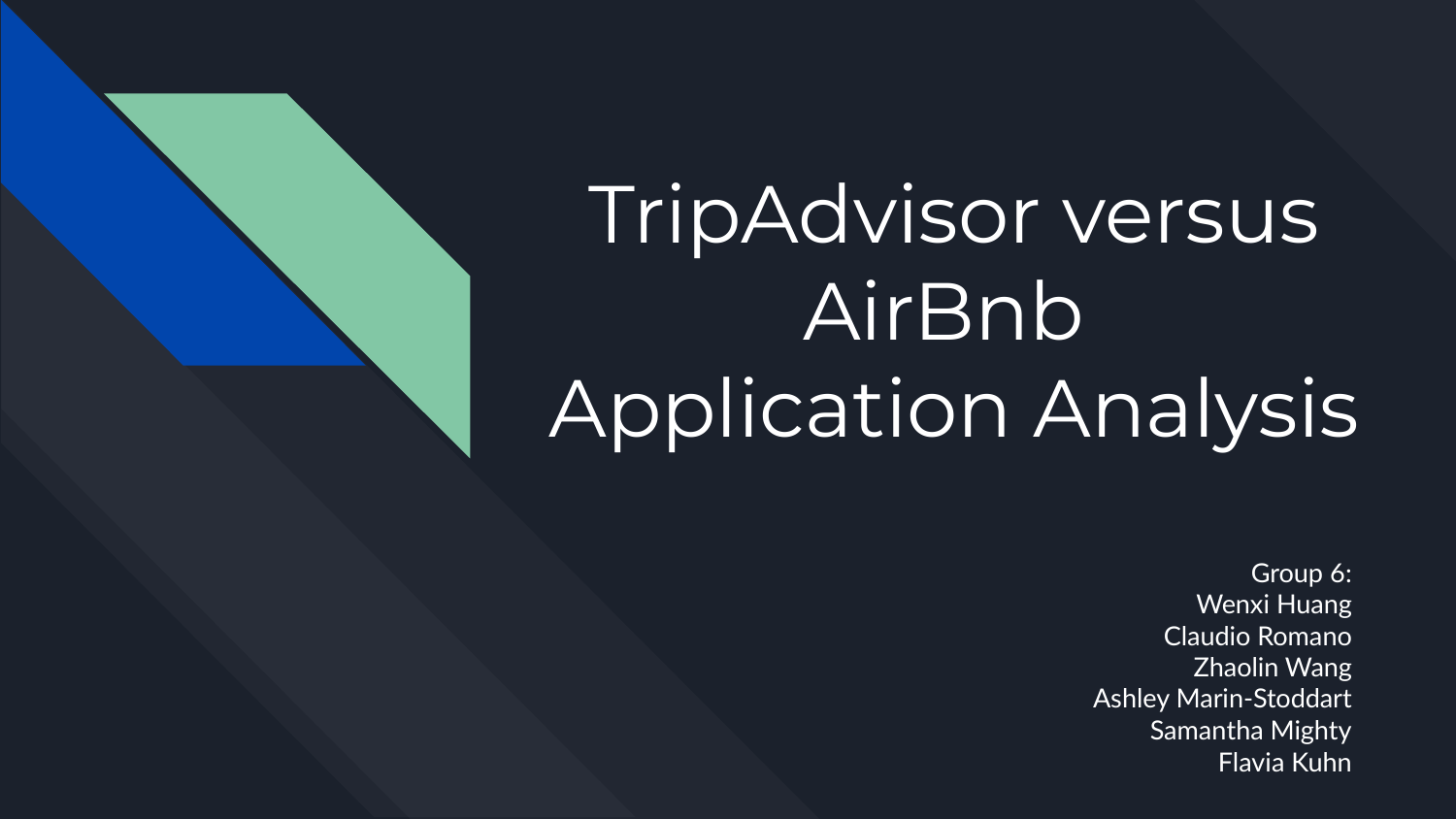

# TripAdvisor versus AirBnb
Application Analysis
Group 6:
Wenxi Huang
Claudio Romano
Zhaolin Wang
Ashley Marin-Stoddart
Samantha Mighty
Flavia Kuhn